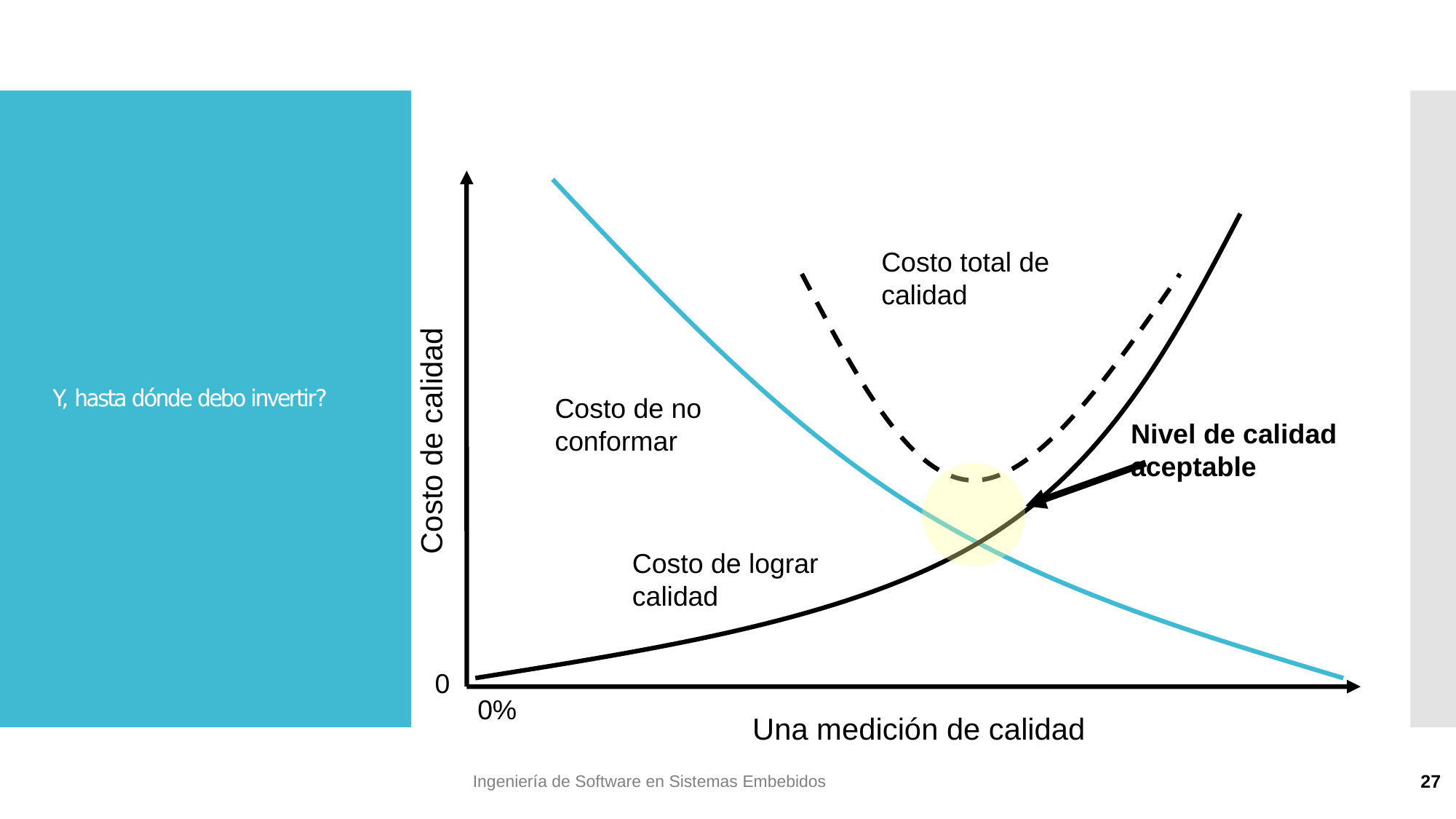

Costo total de calidad

Costo de no conformar
Nivel de calidad
aceptable

Costo de calidad

Costo de lograr calidad
0

0%
Una medición de calidad
# Y, hasta dónde debo invertir?
Ingeniería de Software en Sistemas Embebidos
27